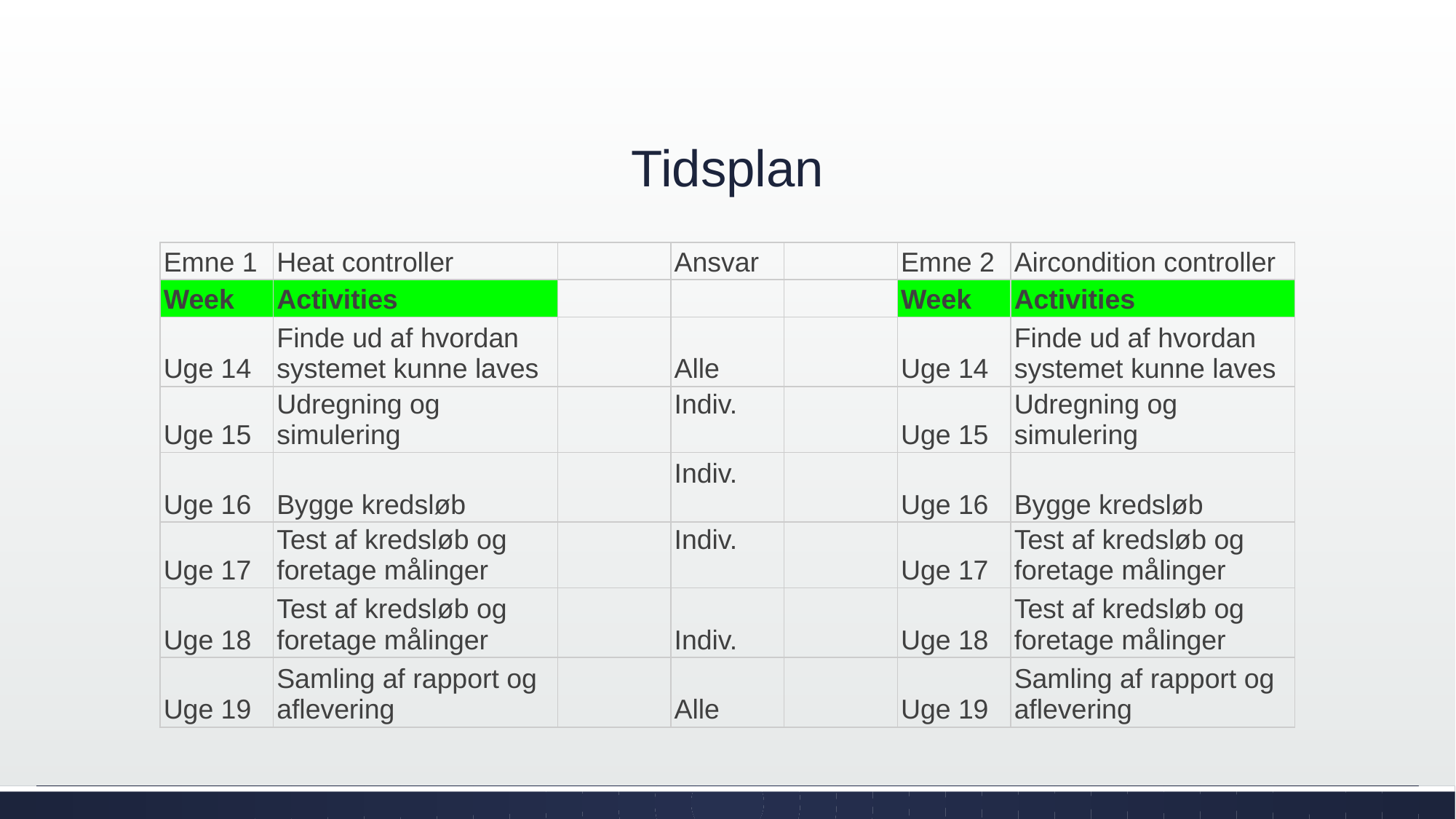

# Tidsplan
| Emne 1 | Heat controller |  | Ansvar |  | Emne 2 | Aircondition controller |
| --- | --- | --- | --- | --- | --- | --- |
| Week | Activities |  |  |  | Week | Activities |
| Uge 14 | Finde ud af hvordan systemet kunne laves |  | Alle |  | Uge 14 | Finde ud af hvordan systemet kunne laves |
| Uge 15 | Udregning og simulering |  | Indiv. |  | Uge 15 | Udregning og simulering |
| Uge 16 | Bygge kredsløb |  | Indiv. |  | Uge 16 | Bygge kredsløb |
| Uge 17 | Test af kredsløb og foretage målinger |  | Indiv. |  | Uge 17 | Test af kredsløb og foretage målinger |
| Uge 18 | Test af kredsløb og foretage målinger |  | Indiv. |  | Uge 18 | Test af kredsløb og foretage målinger |
| Uge 19 | Samling af rapport og aflevering |  | Alle |  | Uge 19 | Samling af rapport og aflevering |